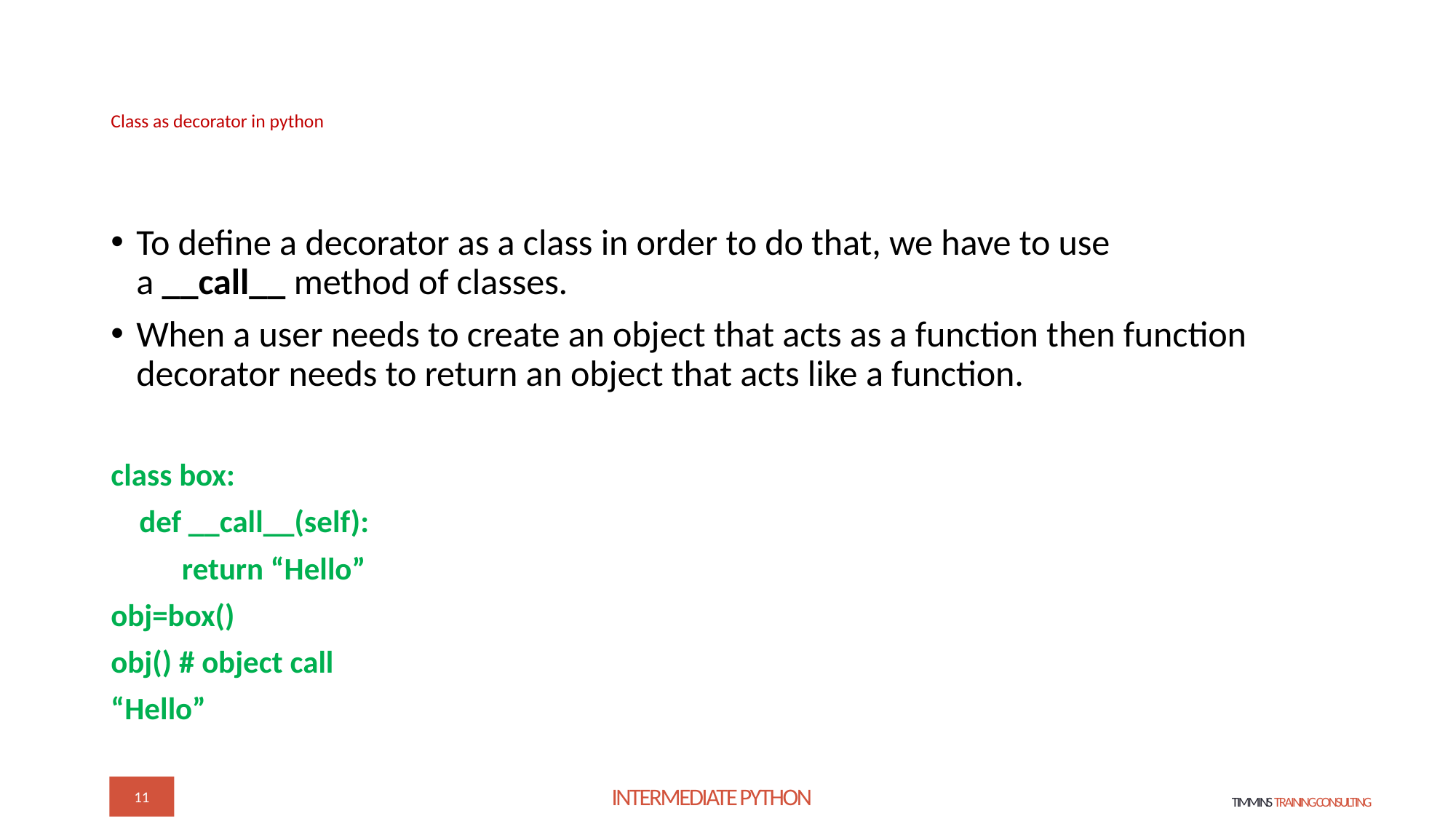

# Class as decorator in python
To define a decorator as a class in order to do that, we have to use a __call__ method of classes.
When a user needs to create an object that acts as a function then function decorator needs to return an object that acts like a function.

class box:
    def __call__(self):
          return “Hello”
obj=box()
obj() # object call
“Hello”